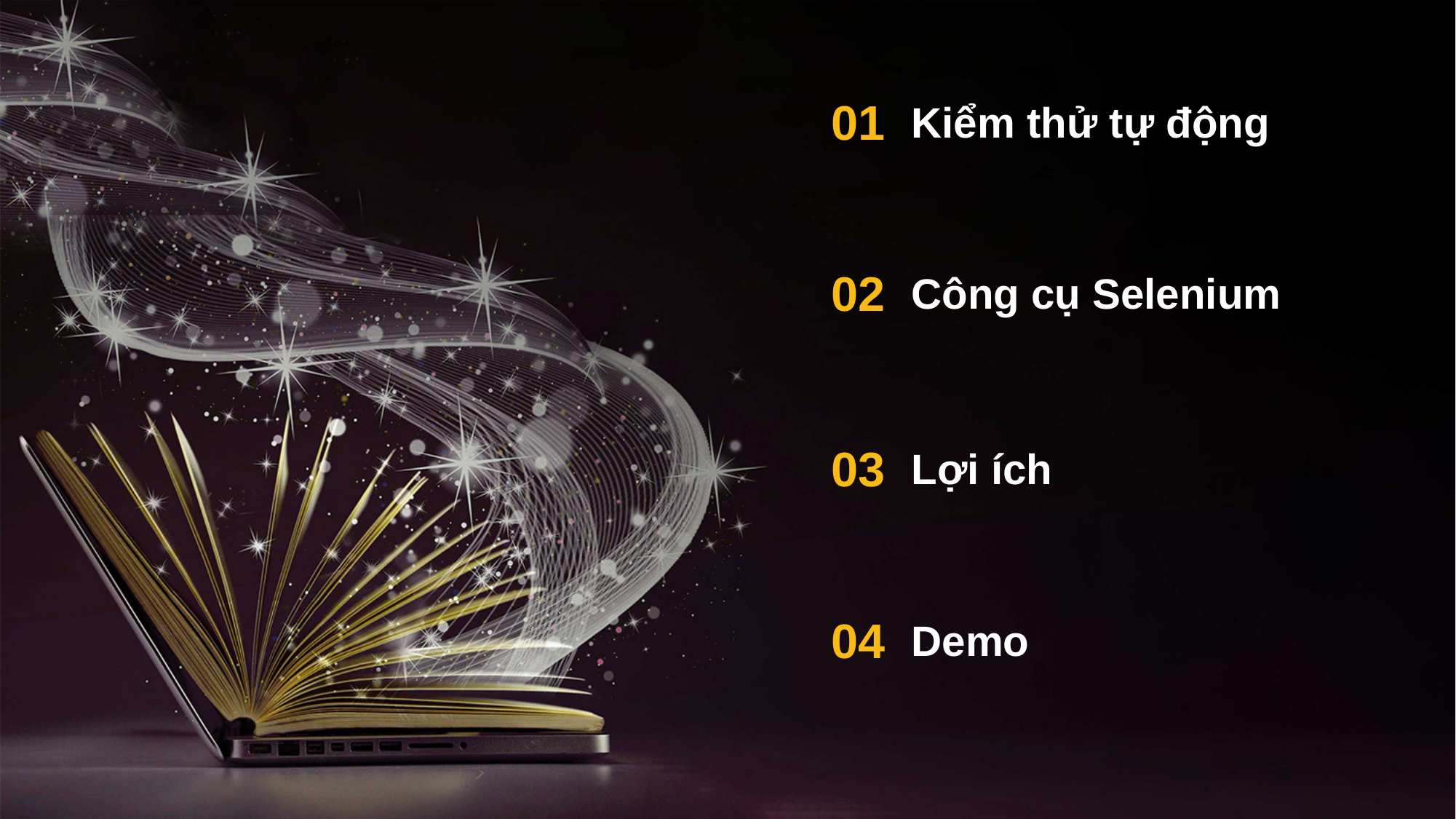

01
Kiểm thử tự động
02
Công cụ Selenium
03
Lợi ích
04
Demo